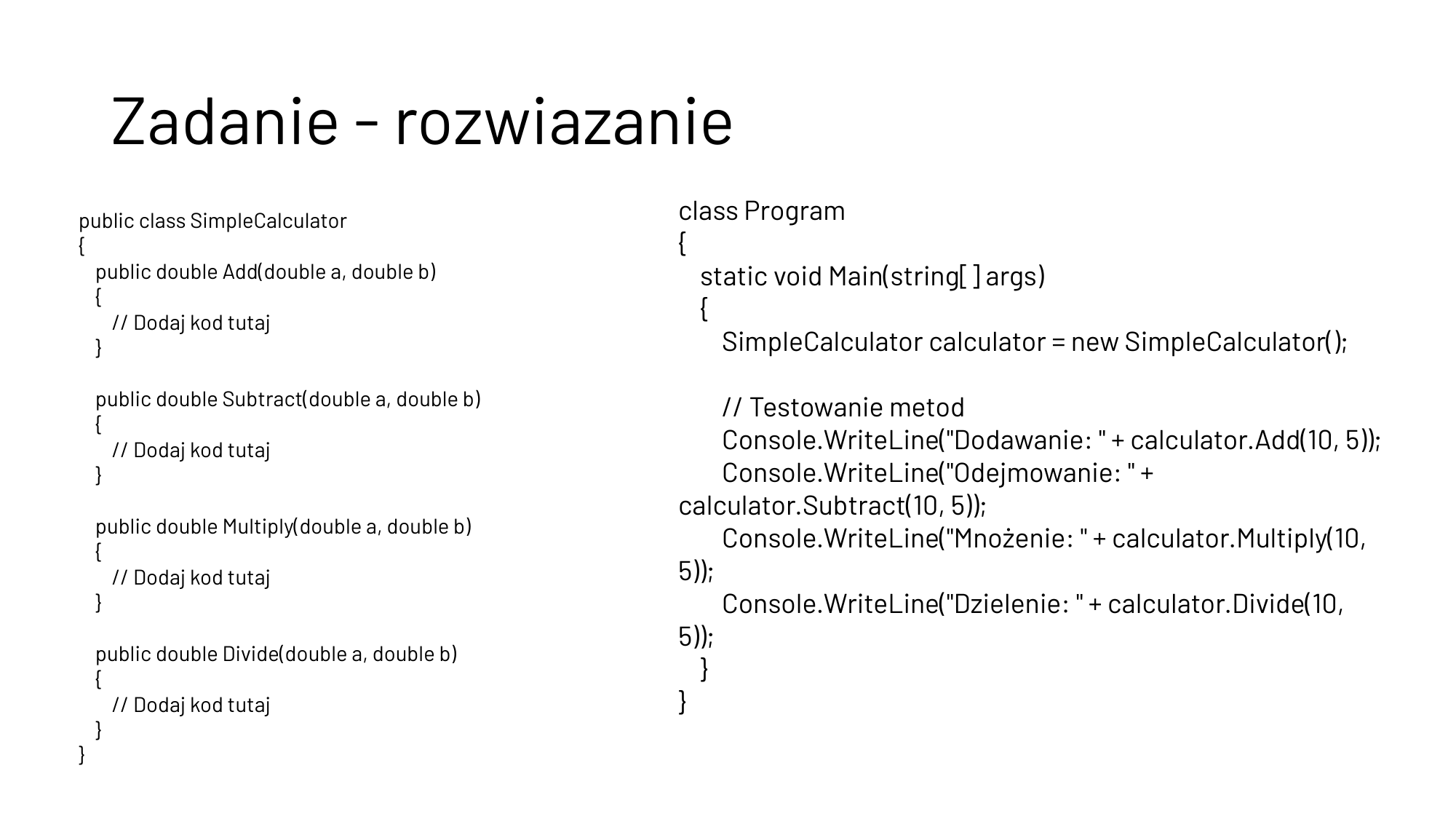

# Zadanie - rozwiazanie
class Program
{
    static void Main(string[] args)
    {
        SimpleCalculator calculator = new SimpleCalculator();

        // Testowanie metod
        Console.WriteLine("Dodawanie: " + calculator.Add(10, 5));
        Console.WriteLine("Odejmowanie: " + calculator.Subtract(10, 5));
        Console.WriteLine("Mnożenie: " + calculator.Multiply(10, 5));
        Console.WriteLine("Dzielenie: " + calculator.Divide(10, 5));
    }
}
public class SimpleCalculator
{
    public double Add(double a, double b)
    {
        // Dodaj kod tutaj
    }

    public double Subtract(double a, double b)
    {
        // Dodaj kod tutaj
    }

    public double Multiply(double a, double b)
    {
        // Dodaj kod tutaj
    }

    public double Divide(double a, double b)
    {
        // Dodaj kod tutaj
    }
}